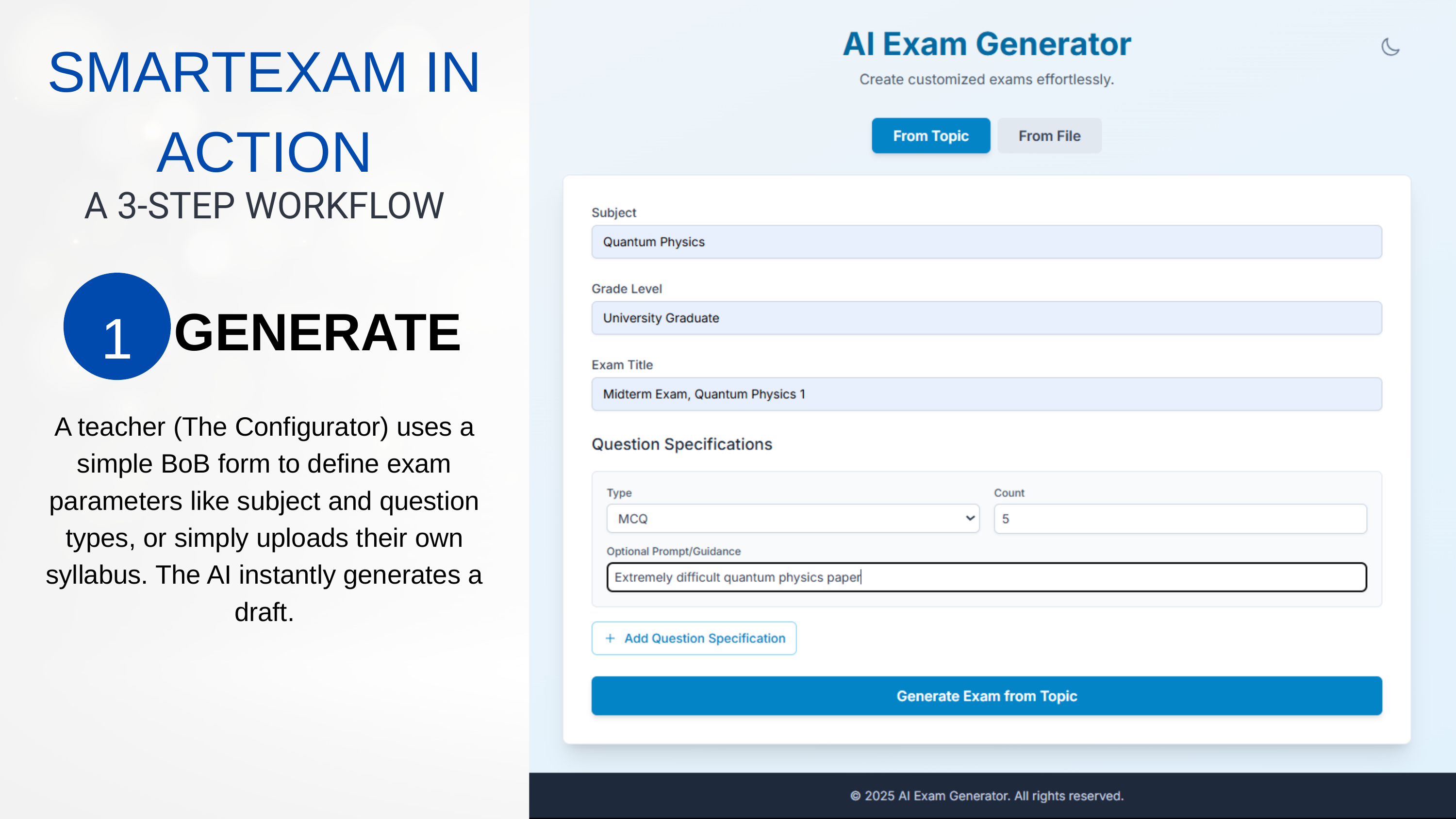

SMARTEXAM IN ACTION
A 3-STEP WORKFLOW

GENERATE
1
A teacher (The Configurator) uses a simple BoB form to define exam parameters like subject and question types, or simply uploads their own syllabus. The AI instantly generates a draft.